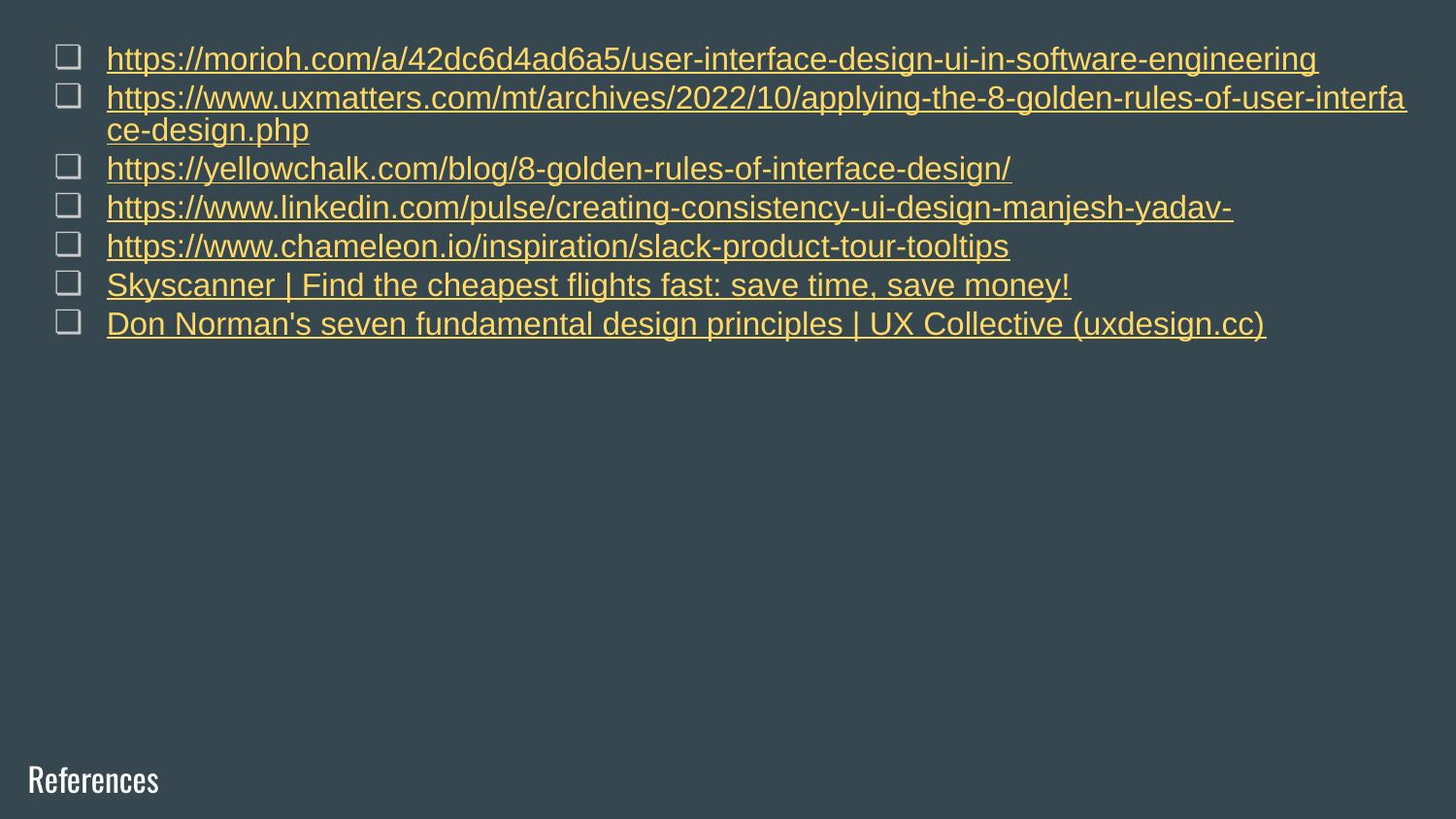

https://morioh.com/a/42dc6d4ad6a5/user-interface-design-ui-in-software-engineering
https://www.uxmatters.com/mt/archives/2022/10/applying-the-8-golden-rules-of-user-interface-design.php
https://yellowchalk.com/blog/8-golden-rules-of-interface-design/
https://www.linkedin.com/pulse/creating-consistency-ui-design-manjesh-yadav-
https://www.chameleon.io/inspiration/slack-product-tour-tooltips
Skyscanner | Find the cheapest flights fast: save time, save money!
Don Norman's seven fundamental design principles | UX Collective (uxdesign.cc)

References